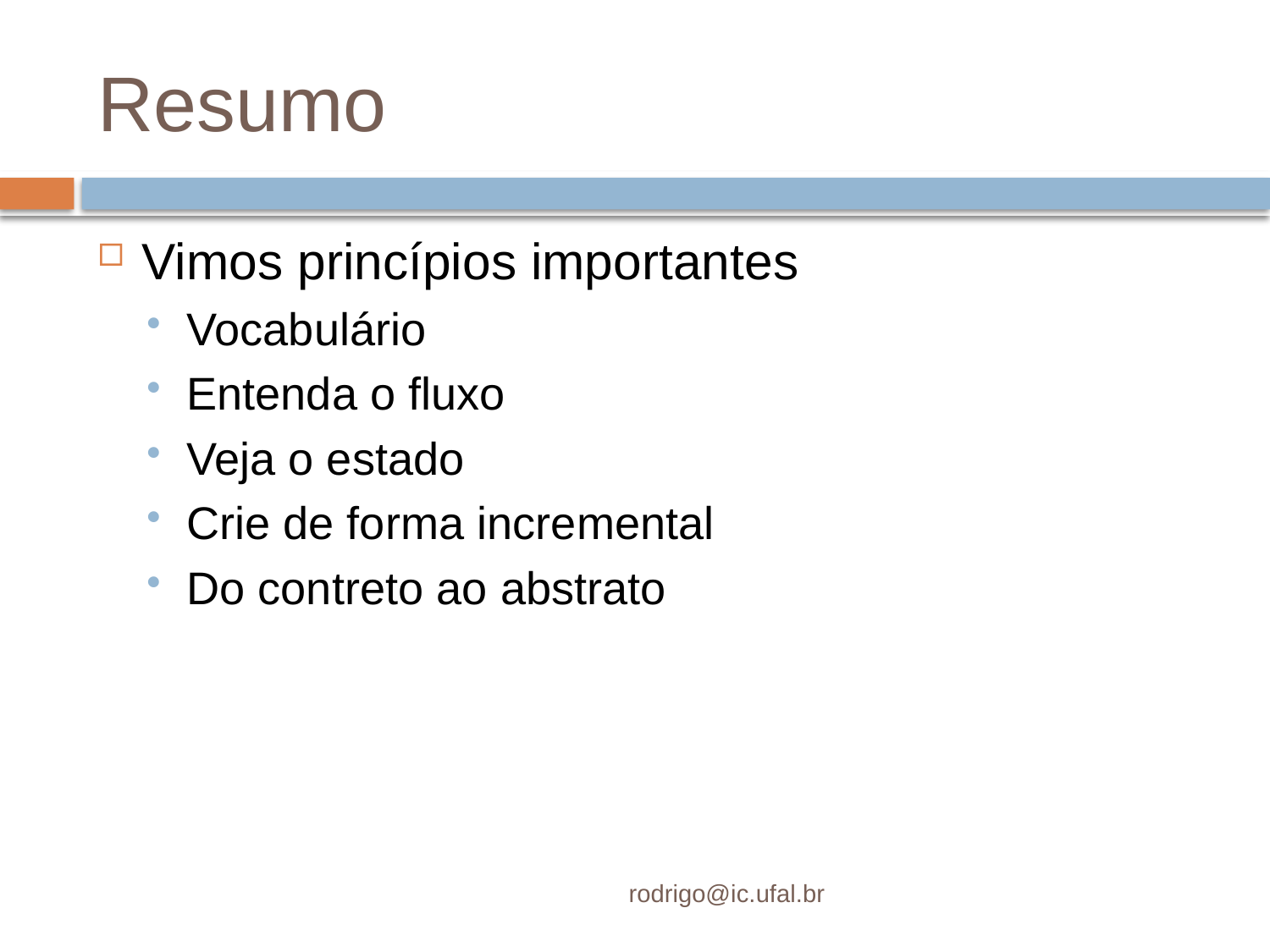

# Resumo
Vimos princípios importantes
Vocabulário
Entenda o fluxo
Veja o estado
Crie de forma incremental
Do contreto ao abstrato

rodrigo@ic.ufal.br